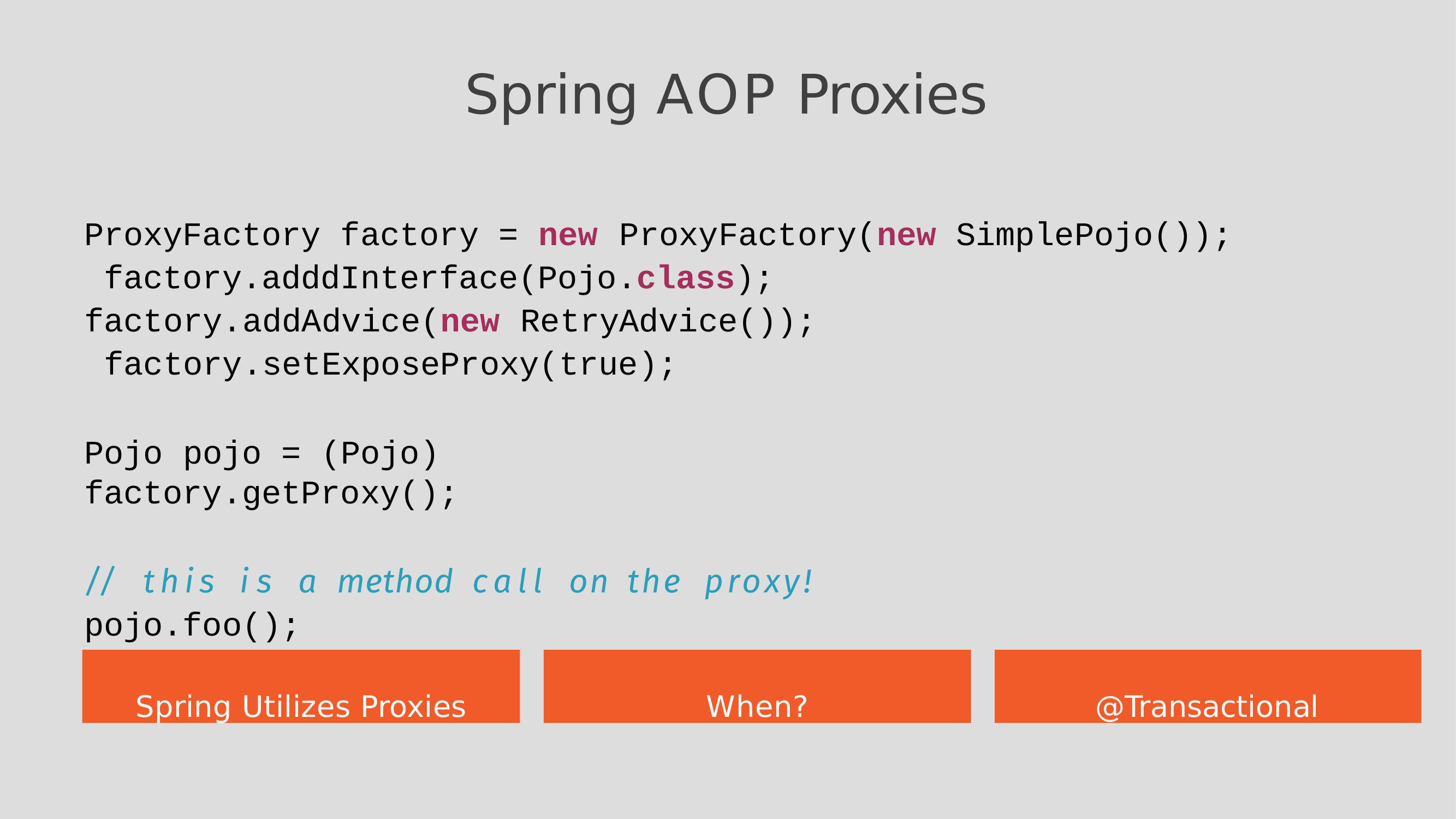

# Spring AOP Proxies
ProxyFactory factory = new	ProxyFactory(new	SimplePojo());  factory.adddInterface(Pojo.class);
factory.addAdvice(new	RetryAdvice());  factory.setExposeProxy(true);

Pojo pojo = (Pojo) factory.getProxy();

//	this	is	a	method	call	on	the	proxy!
pojo.foo();

Spring Utilizes Proxies

When?

@Transactional